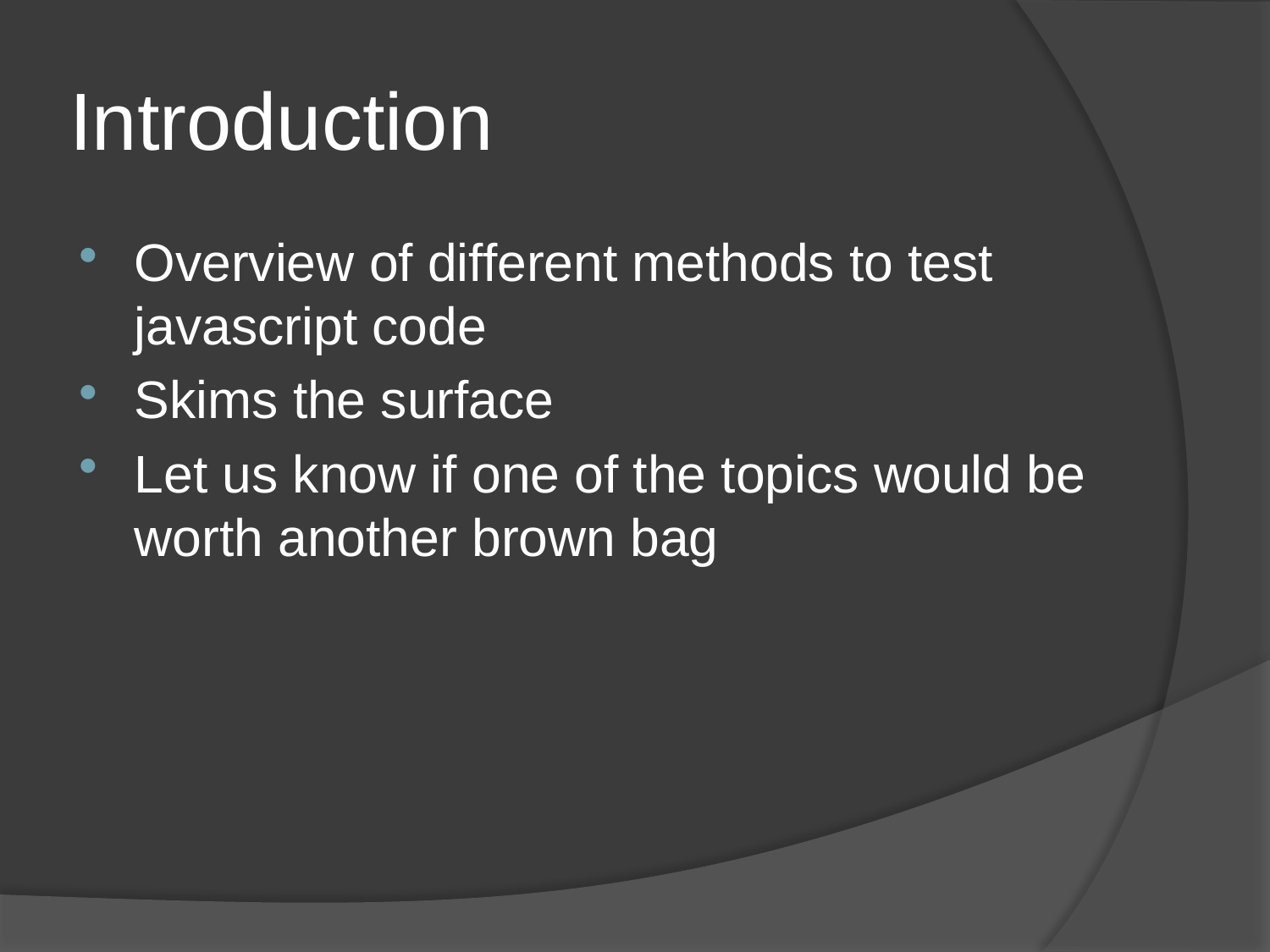

# Introduction
Overview of different methods to test javascript code
Skims the surface
Let us know if one of the topics would be worth another brown bag